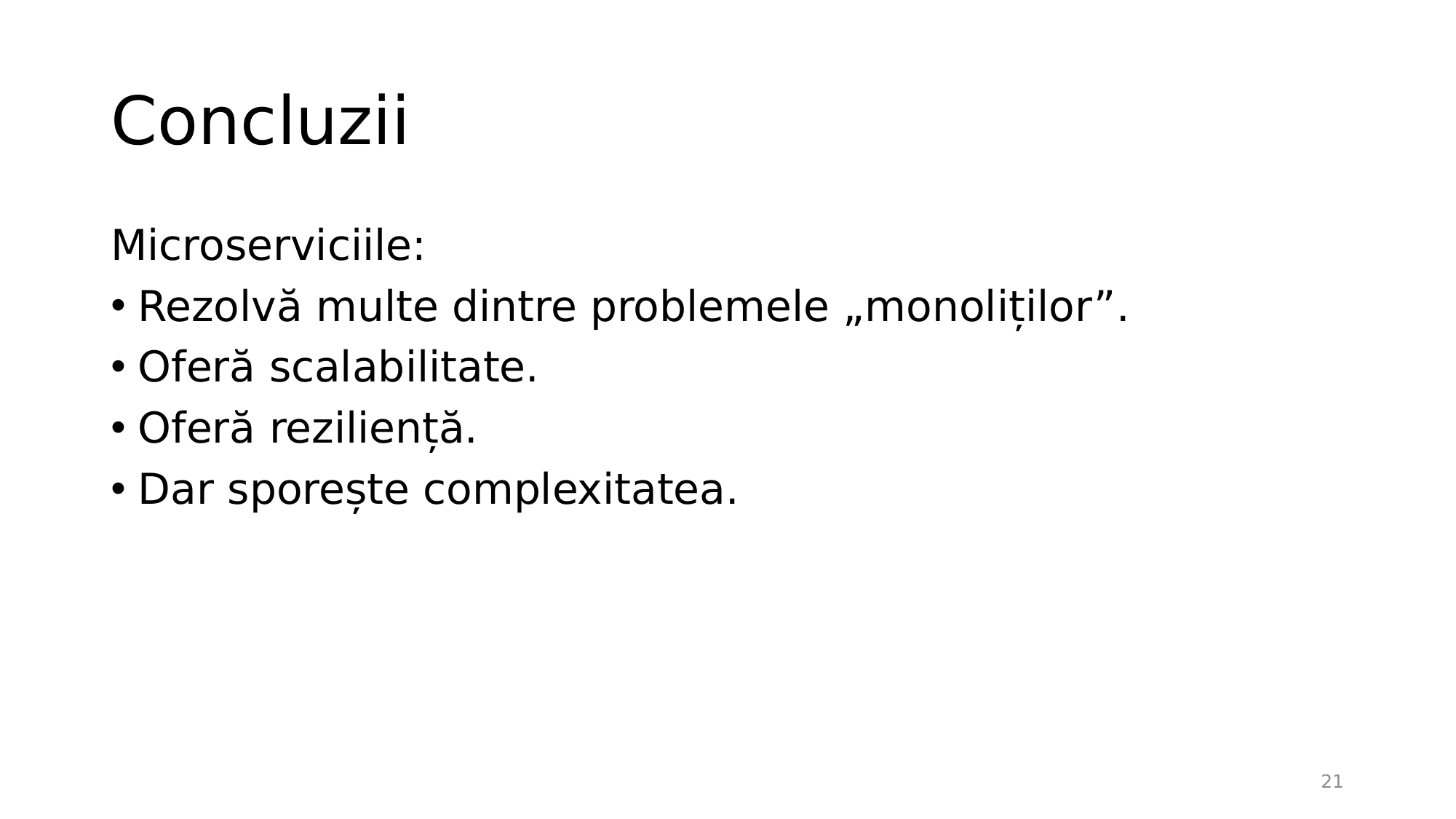

# Concluzii
Microserviciile:
Rezolvă multe dintre problemele „monoliților”.
Oferă scalabilitate.
Oferă reziliență.
Dar sporește complexitatea.
21